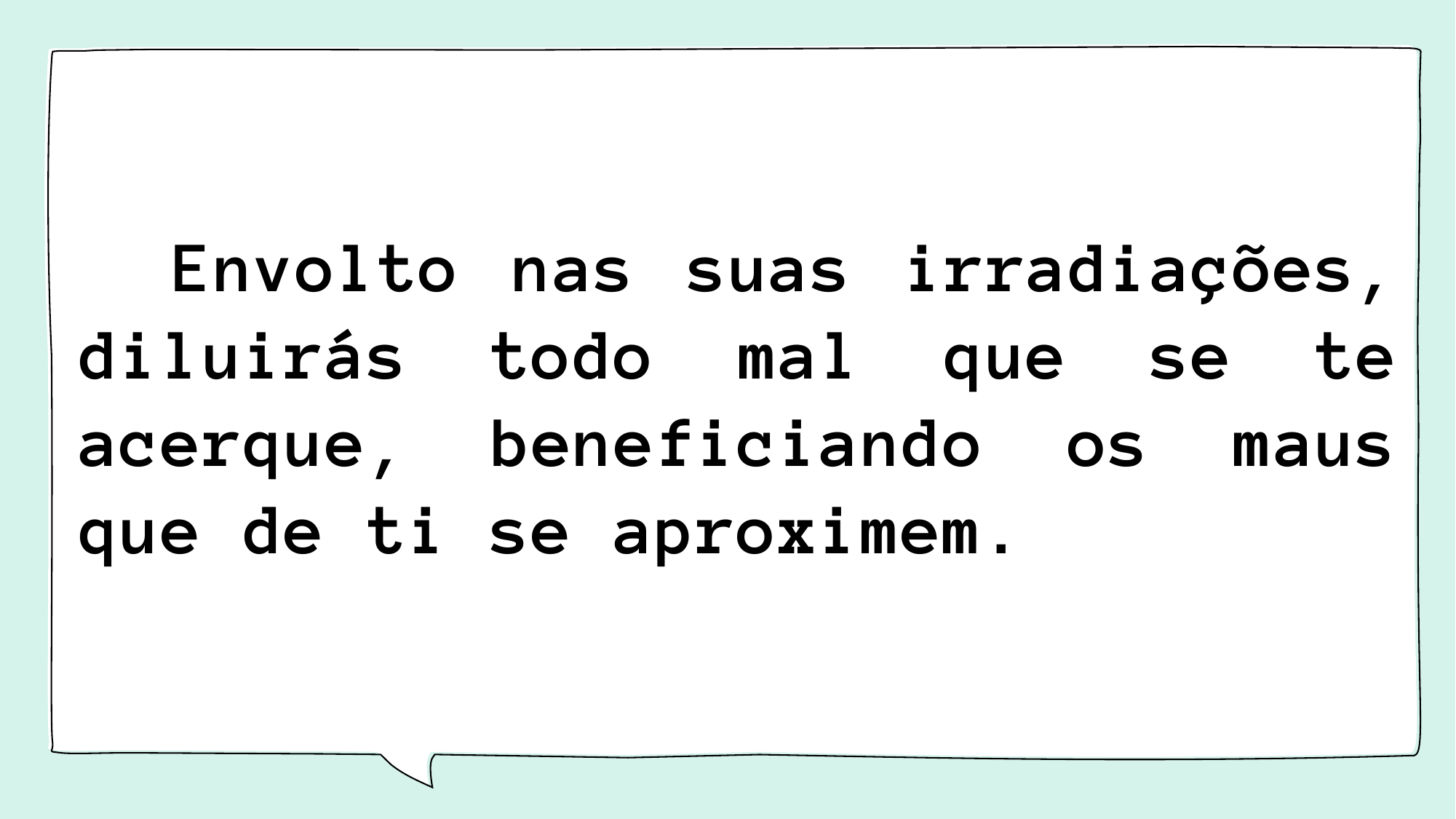

# Envolto nas suas irradiações, diluirás todo mal que se te acerque, beneficiando os maus que de ti se aproximem.